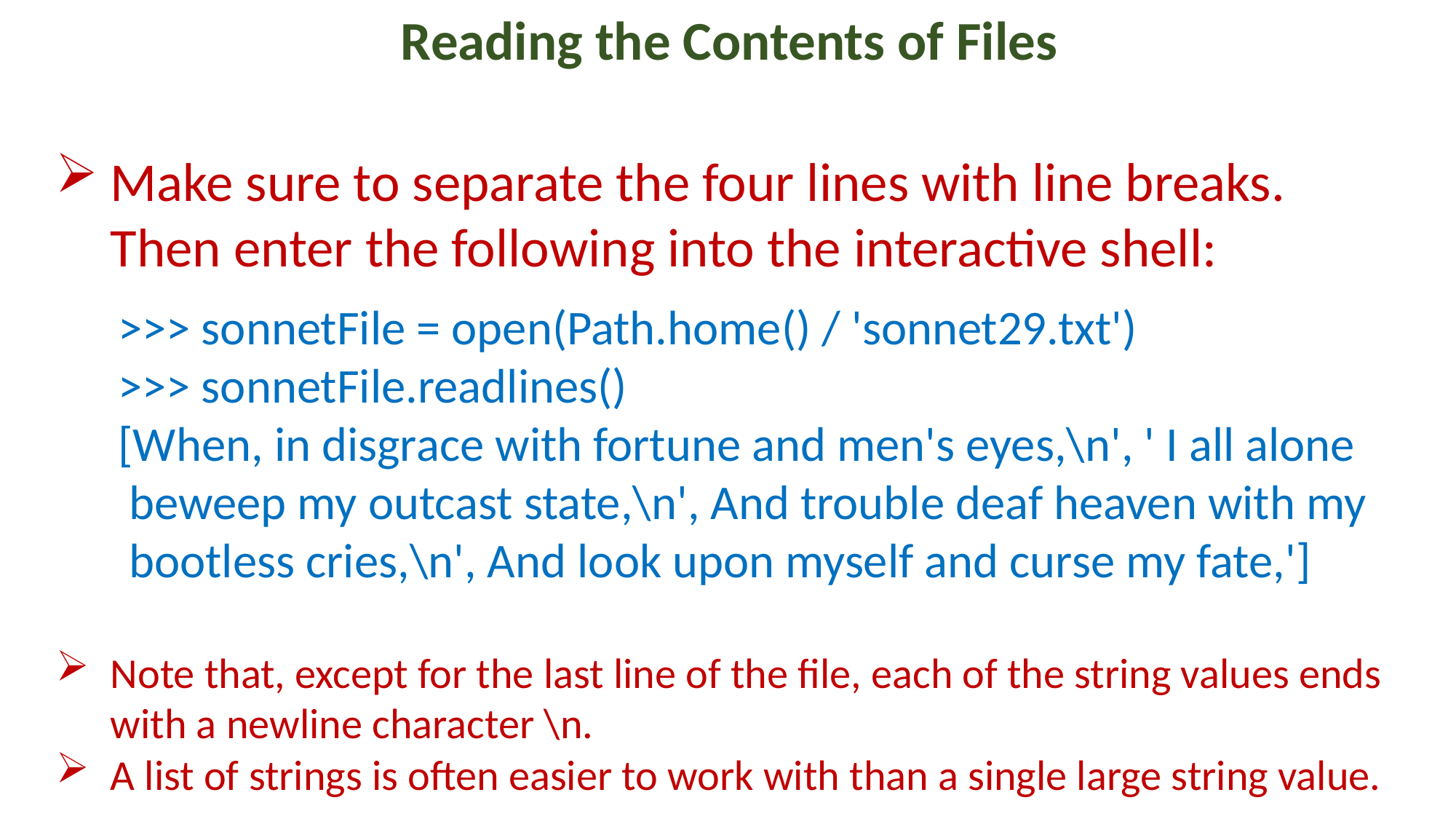

Reading the Contents of Files
Make sure to separate the four lines with line breaks. Then enter the following into the interactive shell:
>>> sonnetFile = open(Path.home() / 'sonnet29.txt')
>>> sonnetFile.readlines()
[When, in disgrace with fortune and men's eyes,\n', ' I all alone
 beweep my outcast state,\n', And trouble deaf heaven with my
 bootless cries,\n', And look upon myself and curse my fate,']

Note that, except for the last line of the file, each of the string values ends with a newline character \n.
A list of strings is often easier to work with than a single large string value.